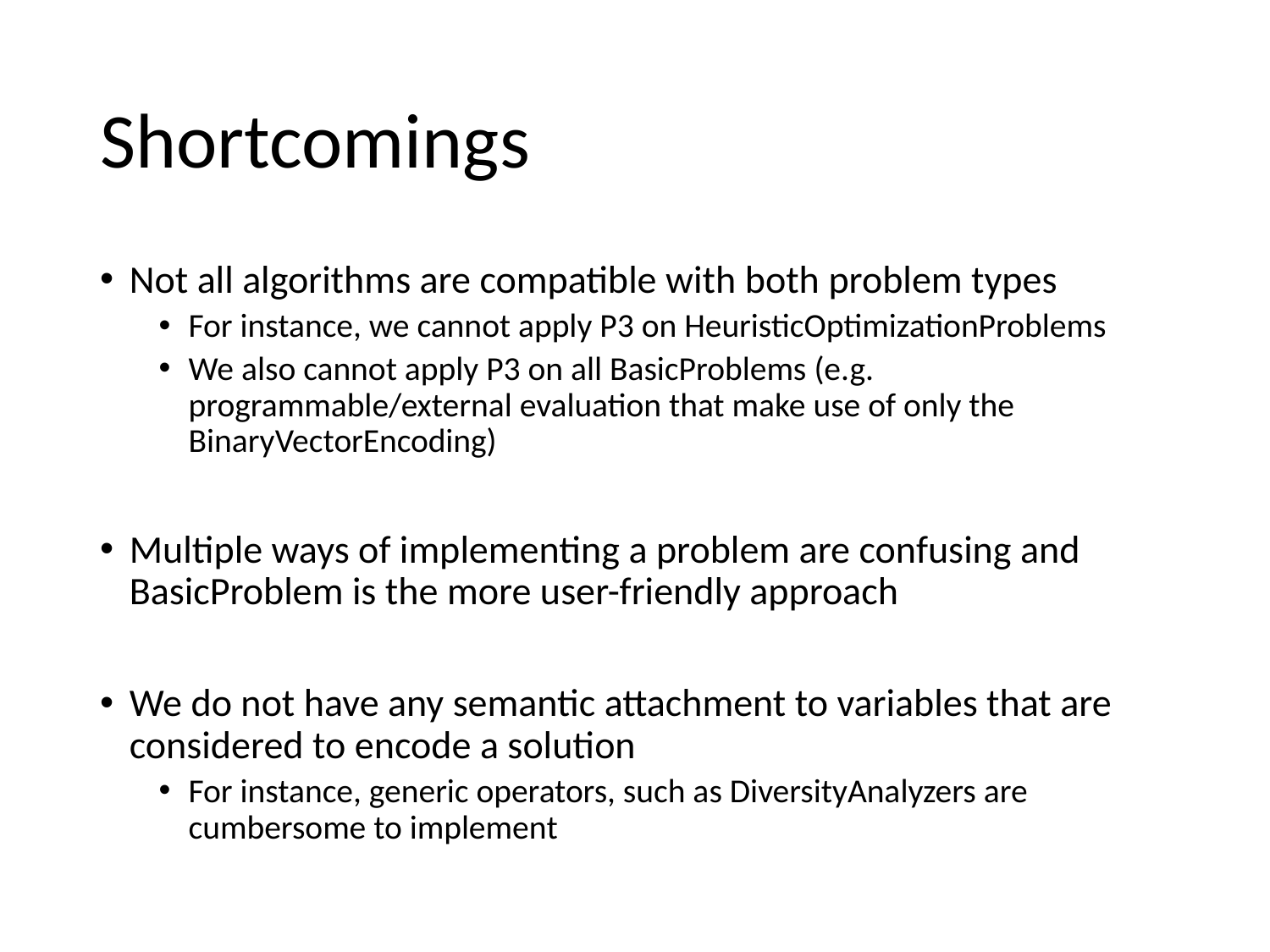

# Shortcomings
Not all algorithms are compatible with both problem types
For instance, we cannot apply P3 on HeuristicOptimizationProblems
We also cannot apply P3 on all BasicProblems (e.g. programmable/external evaluation that make use of only the BinaryVectorEncoding)

Multiple ways of implementing a problem are confusing and BasicProblem is the more user-friendly approach

We do not have any semantic attachment to variables that are considered to encode a solution
For instance, generic operators, such as DiversityAnalyzers are cumbersome to implement